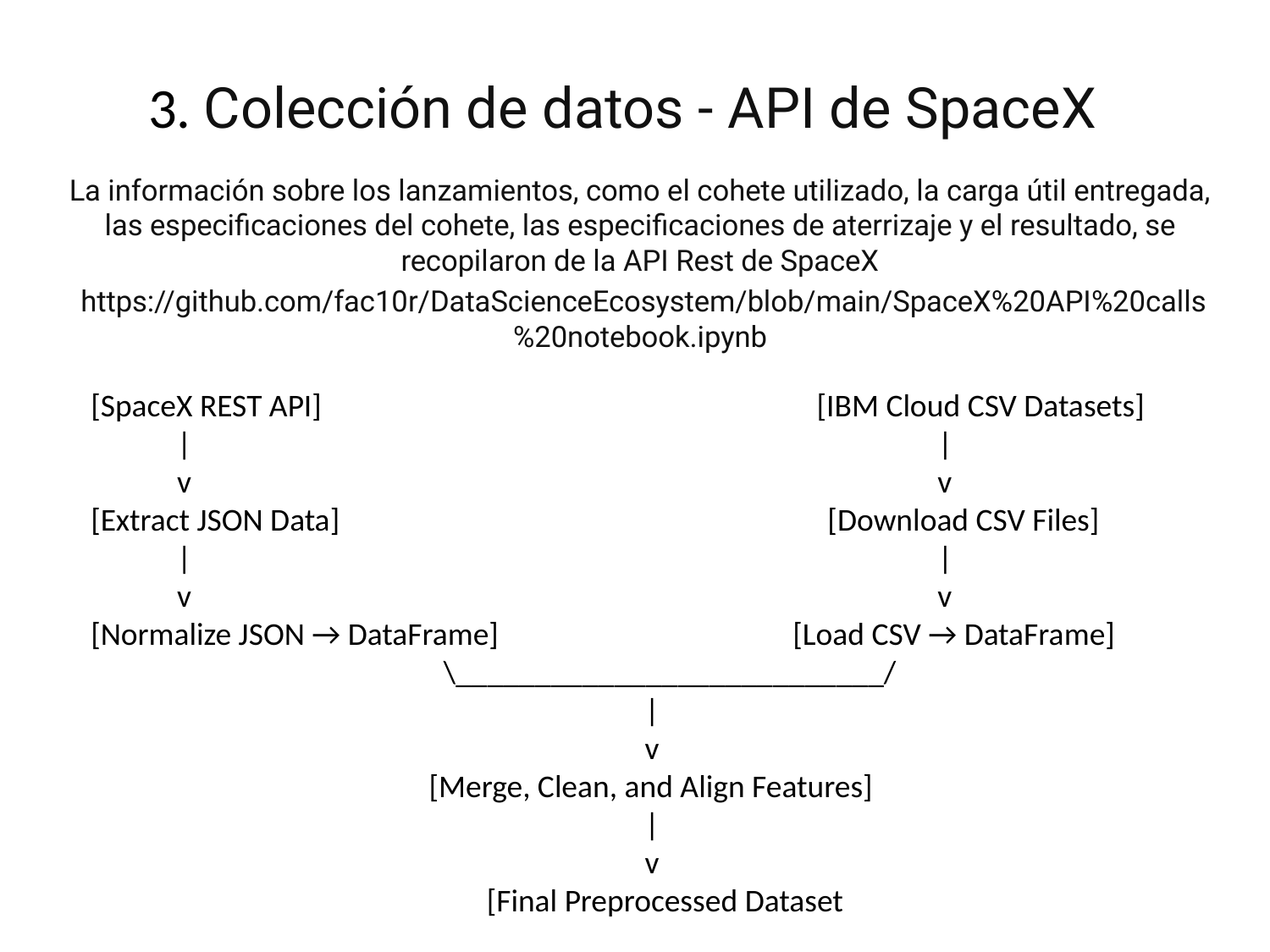

# 3. Colección de datos - API de SpaceX
La información sobre los lanzamientos, como el cohete utilizado, la carga útil entregada, las especificaciones del cohete, las especificaciones de aterrizaje y el resultado, se recopilaron de la API Rest de SpaceX
 https://github.com/fac10r/DataScienceEcosystem/blob/main/SpaceX%20API%20calls%20notebook.ipynb
[SpaceX REST API]                                                                     [IBM Cloud CSV Datasets]
            |                                                                                                        |
            v                                                                                                        v
[Extract JSON Data]                                                                    [Download CSV Files]
            |                                                                                                        |
            v                                                                                                        v
[Normalize JSON → DataFrame]                                         [Load CSV → DataFrame]
                                                 \___________________________/
                                                                             |
                                                                             v
                                               [Merge, Clean, and Align Features]
                                                                             |
                                                                             v
                                                       [Final Preprocessed Dataset